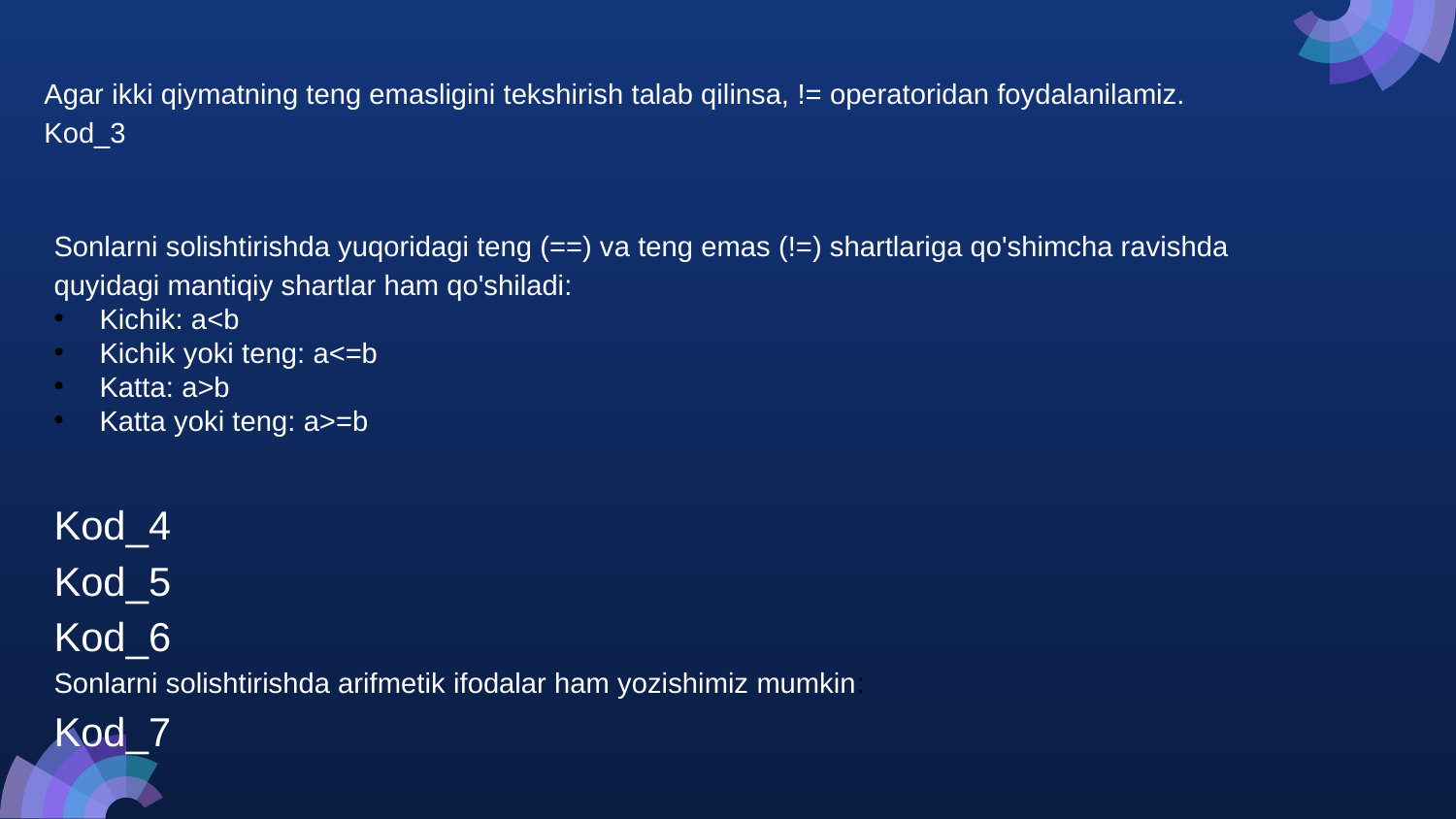

Agar ikki qiymatning teng emasligini tekshirish talab qilinsa, != operatoridan foydalanilamiz.  Kod_3
Sonlarni solishtirishda yuqoridagi teng (==) va teng emas (!=) shartlariga qo'shimcha ravishda quyidagi mantiqiy shartlar ham qo'shiladi:
Kichik: a<b
Kichik yoki teng: a<=b
Katta: a>b
Katta yoki teng: a>=b

Kod_4
Kod_5
Kod_6
Sonlarni solishtirishda arifmetik ifodalar ham yozishimiz mumkin:
Kod_7